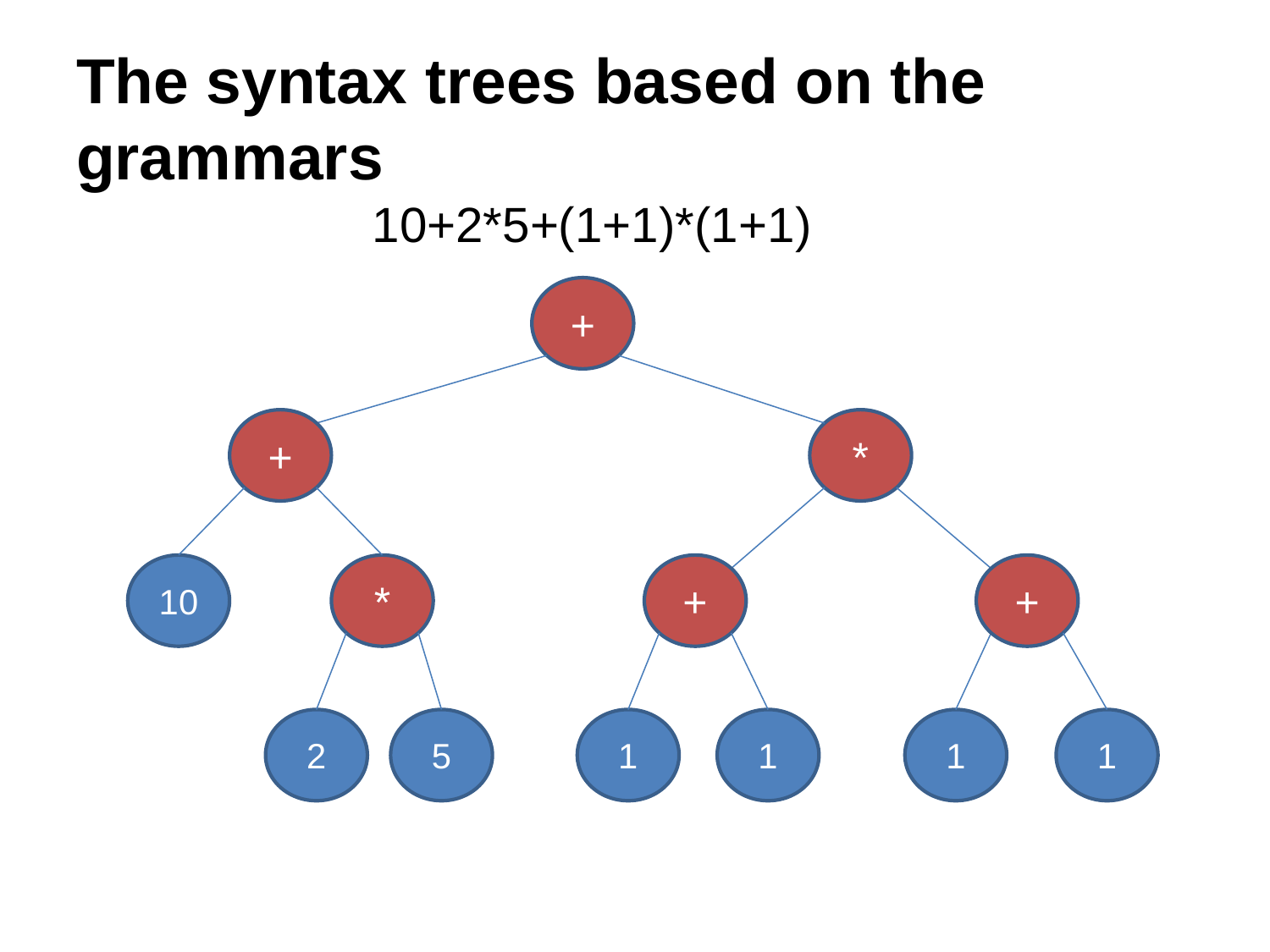

# The syntax trees based on the grammars
10+2*5+(1+1)*(1+1)
+
+
*
10
*
+
+
2
5
1
1
1
1